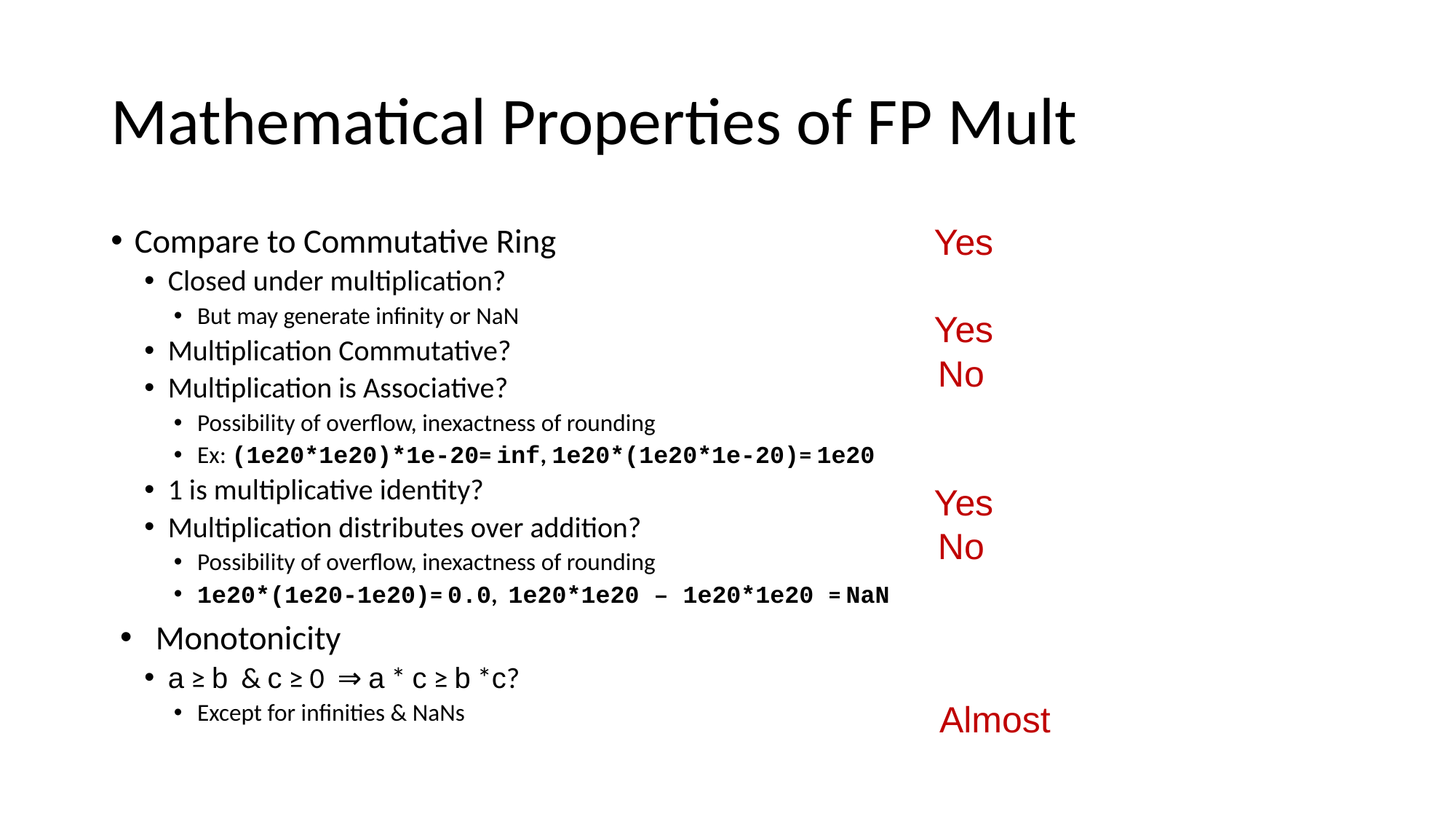

# Mathematical Properties of FP Mult
Yes
Compare to Commutative Ring
Closed under multiplication?
But may generate infinity or NaN
Multiplication Commutative?
Multiplication is Associative?
Possibility of overflow, inexactness of rounding
Ex: (1e20*1e20)*1e-20= inf, 1e20*(1e20*1e-20)= 1e20
1 is multiplicative identity?
Multiplication distributes over addition?
Possibility of overflow, inexactness of rounding
1e20*(1e20-1e20)= 0.0,  1e20*1e20 – 1e20*1e20 = NaN
Monotonicity
a ≥ b  & c ≥ 0  ⇒ a * c ≥ b *c?
Except for infinities & NaNs
Yes
No
Yes
No
Almost